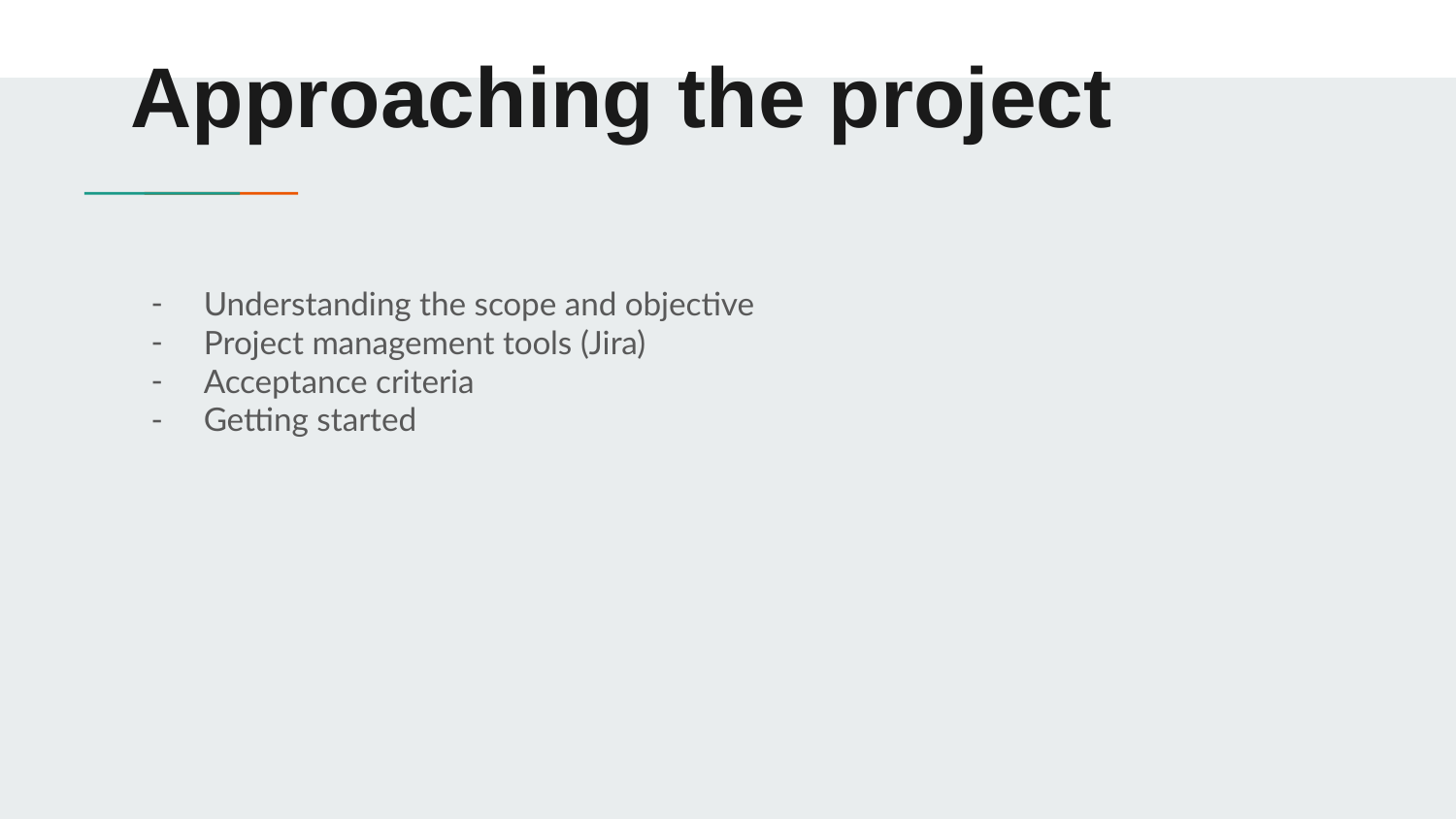

# Approaching the project
Understanding the scope and objective
Project management tools (Jira)
Acceptance criteria
Getting started